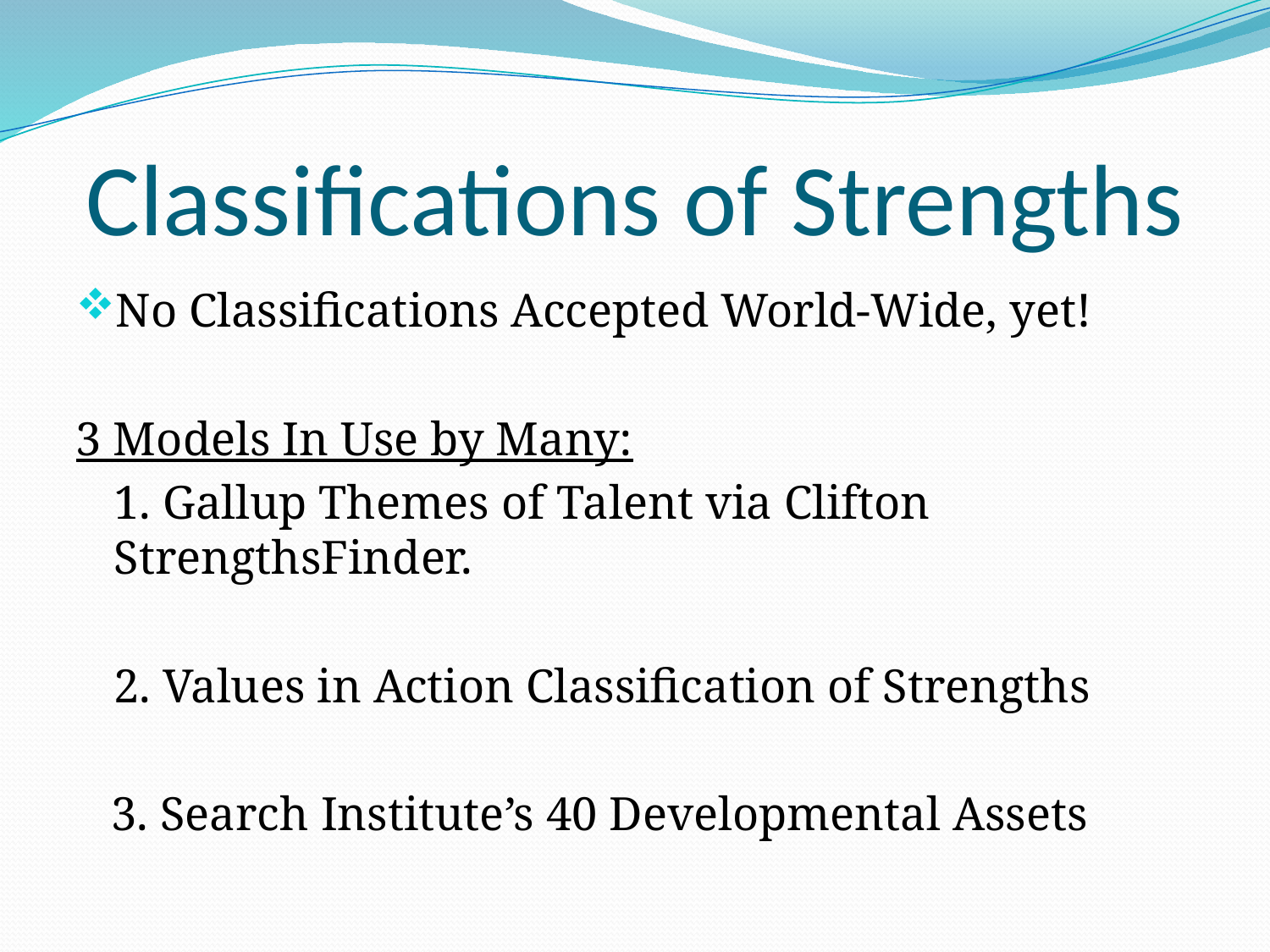

# Classifications of Strengths
No Classifications Accepted World-Wide, yet!

3 Models In Use by Many:
	1. Gallup Themes of Talent via Clifton StrengthsFinder.

	2. Values in Action Classification of Strengths

   3. Search Institute’s 40 Developmental Assets